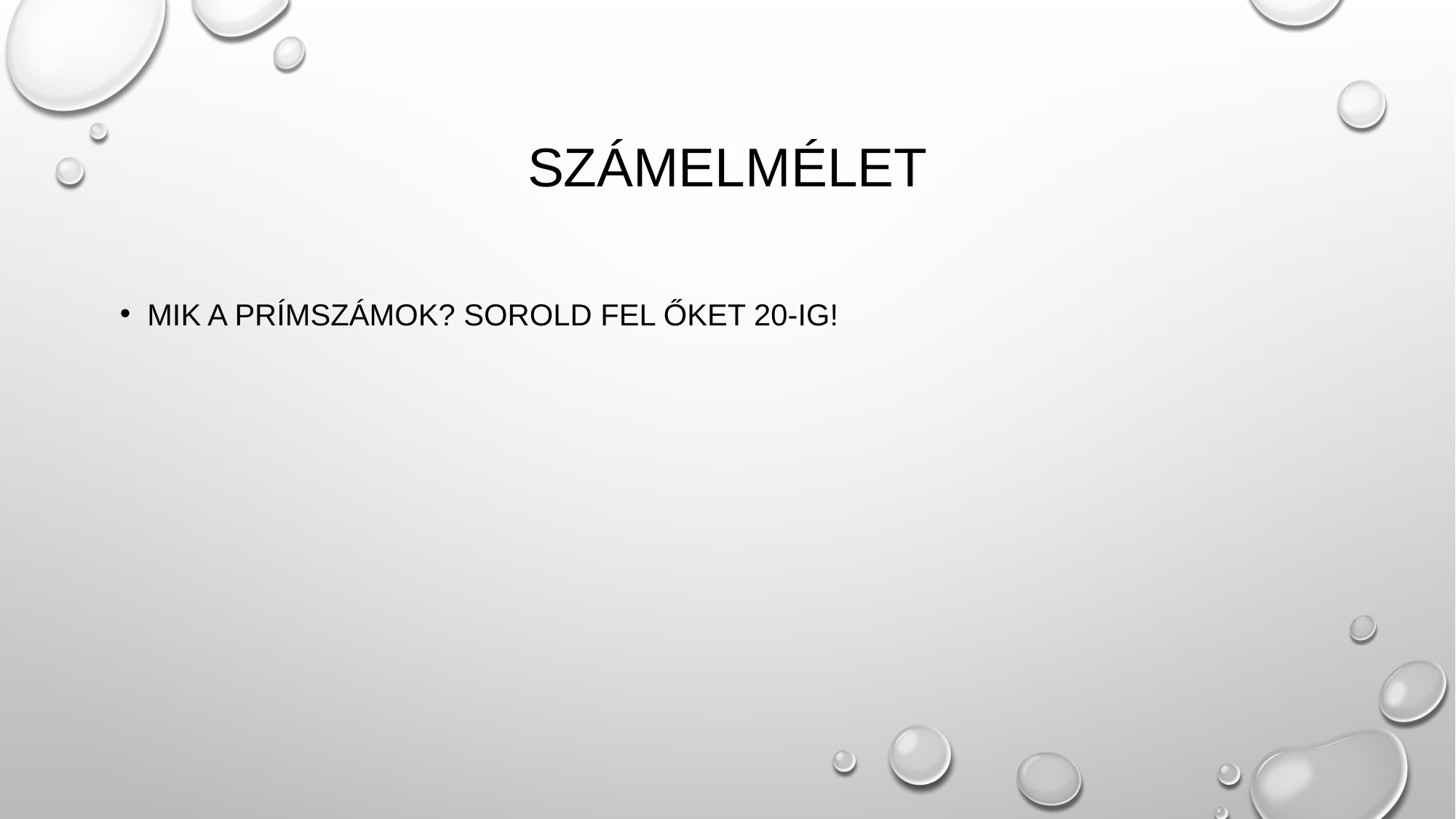

# Számelmélet
Mik a prímszámok? Sorold fel őket 20-ig!